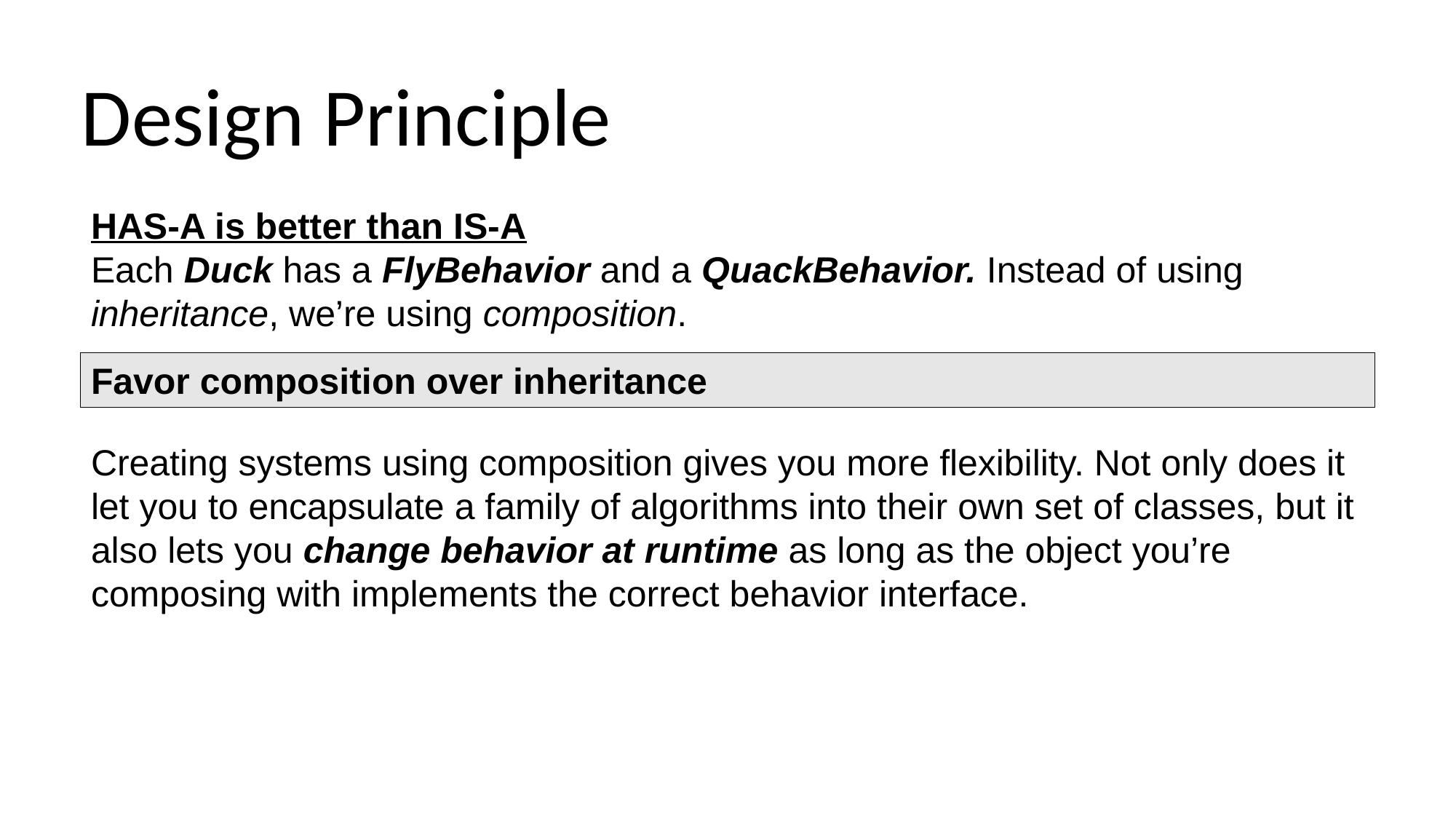

Design Principle
HAS-A is better than IS-A
Each Duck has a FlyBehavior and a QuackBehavior. Instead of using inheritance, we’re using composition.
Favor composition over inheritance
Creating systems using composition gives you more flexibility. Not only does it let you to encapsulate a family of algorithms into their own set of classes, but it also lets you change behavior at runtime as long as the object you’re composing with implements the correct behavior interface.